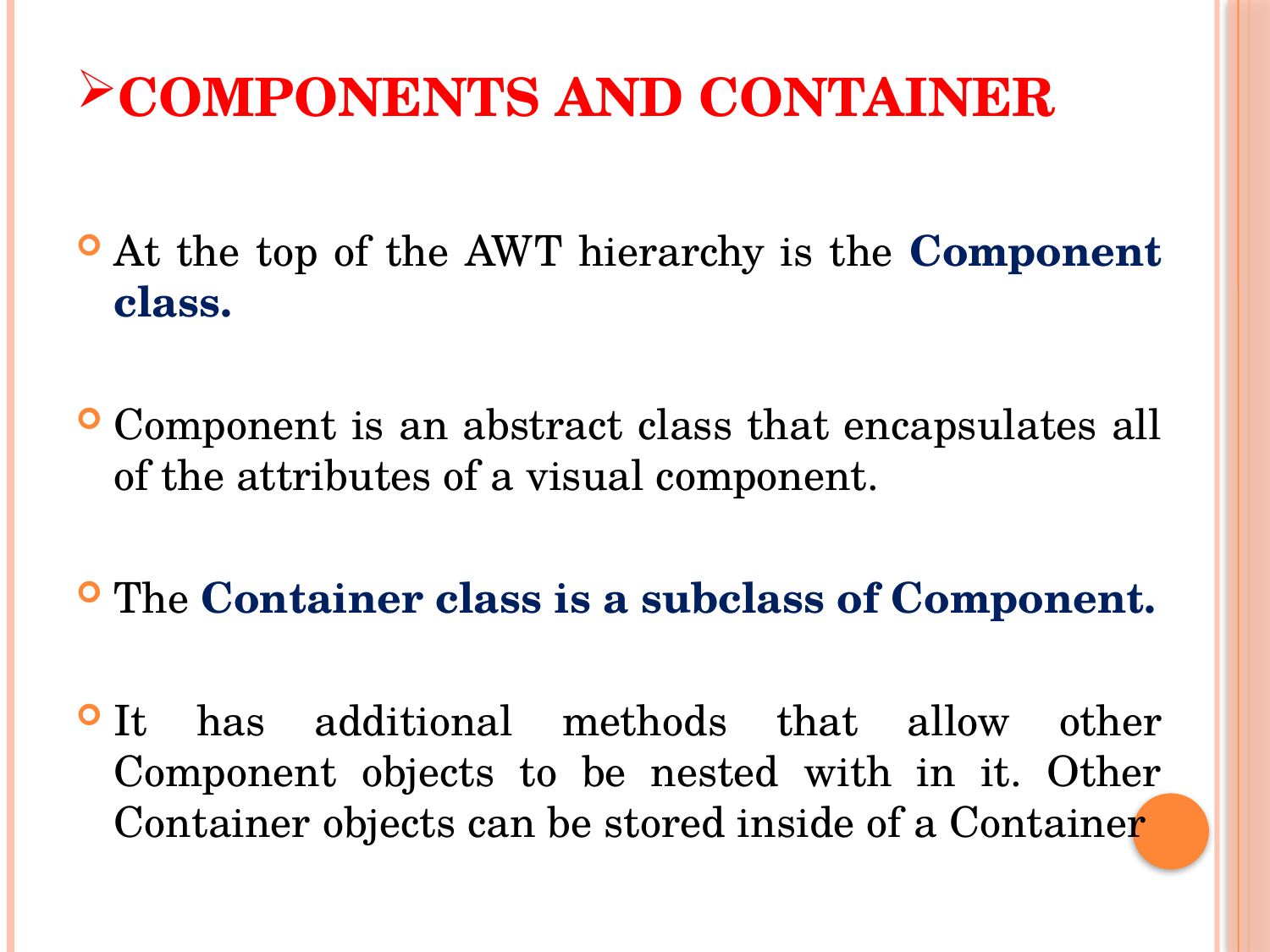

# Components and Container

At the top of the AWT hierarchy is the Component class.

Component is an abstract class that encapsulates all of the attributes of a visual component.

The Container class is a subclass of Component.

It has additional methods that allow other Component objects to be nested with in it. Other Container objects can be stored inside of a Container